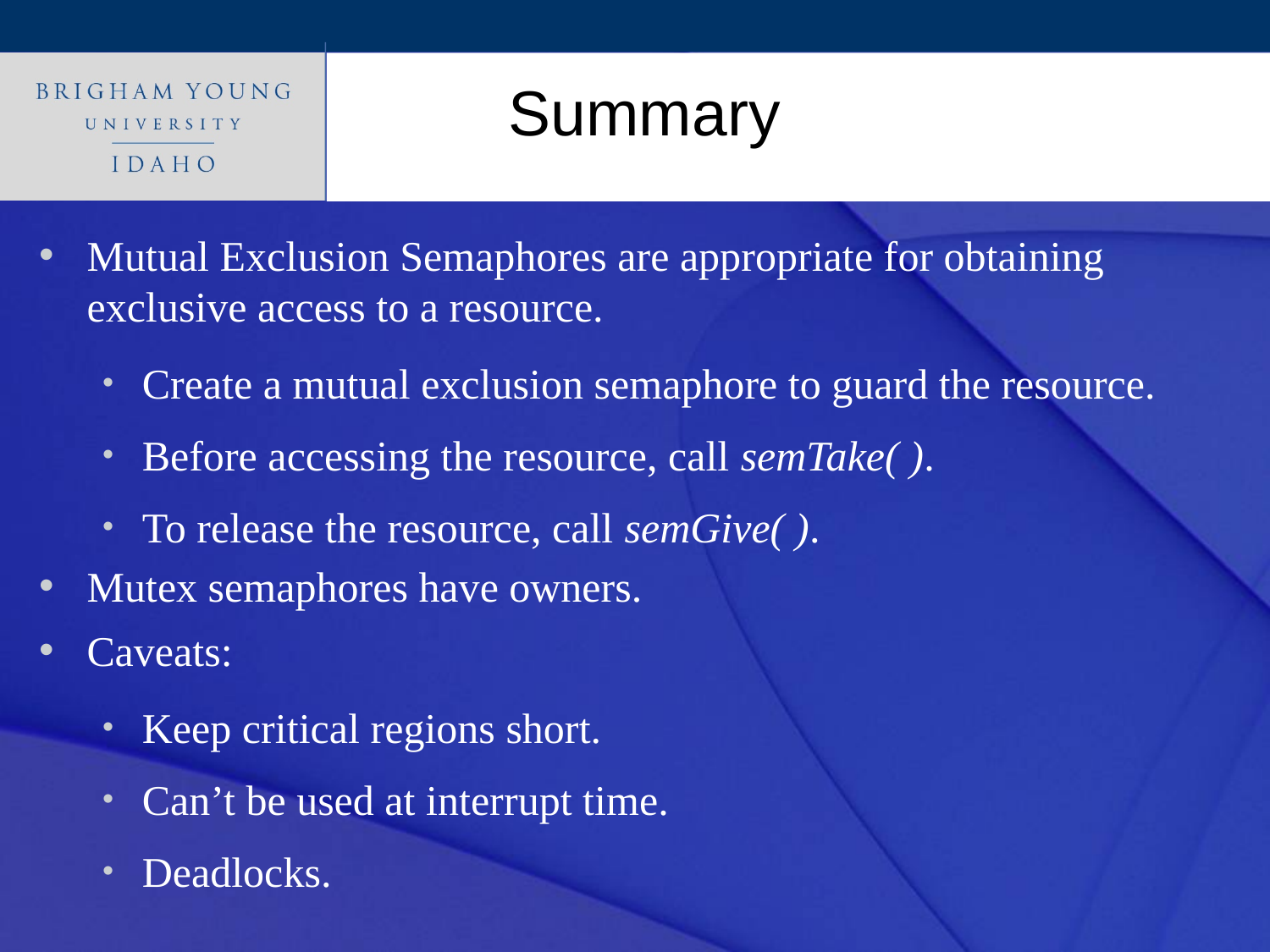

# Summary
Mutual Exclusion Semaphores are appropriate for obtaining exclusive access to a resource.
Create a mutual exclusion semaphore to guard the resource.
Before accessing the resource, call semTake( ).
To release the resource, call semGive( ).
Mutex semaphores have owners.
Caveats:
Keep critical regions short.
Can’t be used at interrupt time.
Deadlocks.